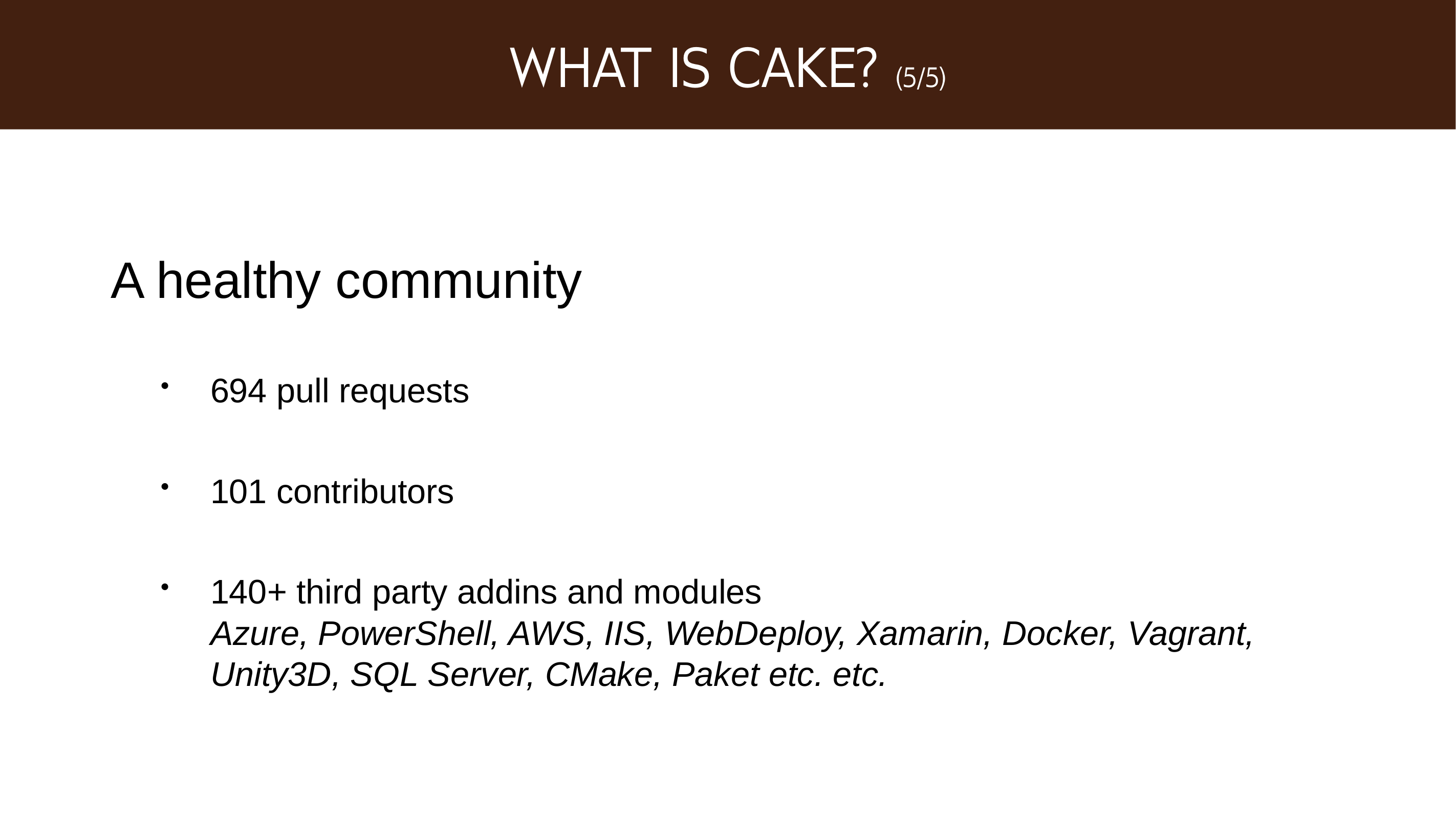

# What is Cake? (5/5)
A healthy community
694 pull requests
101 contributors
140+ third party addins and modules
Azure, PowerShell, AWS, IIS, WebDeploy, Xamarin, Docker, Vagrant,
Unity3D, SQL Server, CMake, Paket etc. etc.